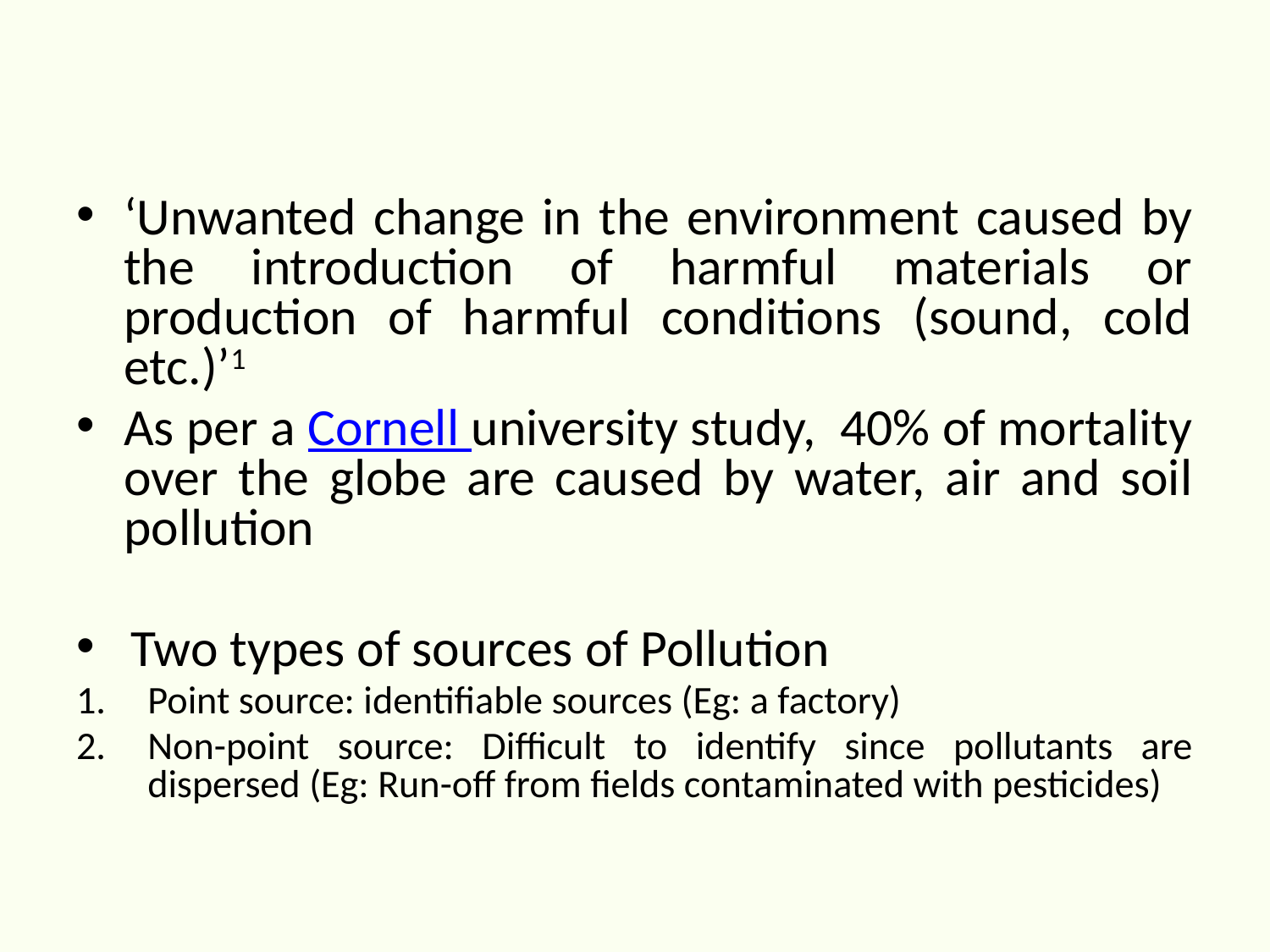

‘Unwanted change in the environment caused by the introduction of harmful materials or production of harmful conditions (sound, cold etc.)’1
As per a Cornell university study,  40% of mortality over the globe are caused by water, air and soil pollution

 Two types of sources of Pollution
Point source: identifiable sources (Eg: a factory)
Non-point source: Difficult to identify since pollutants are dispersed (Eg: Run-off from fields contaminated with pesticides)